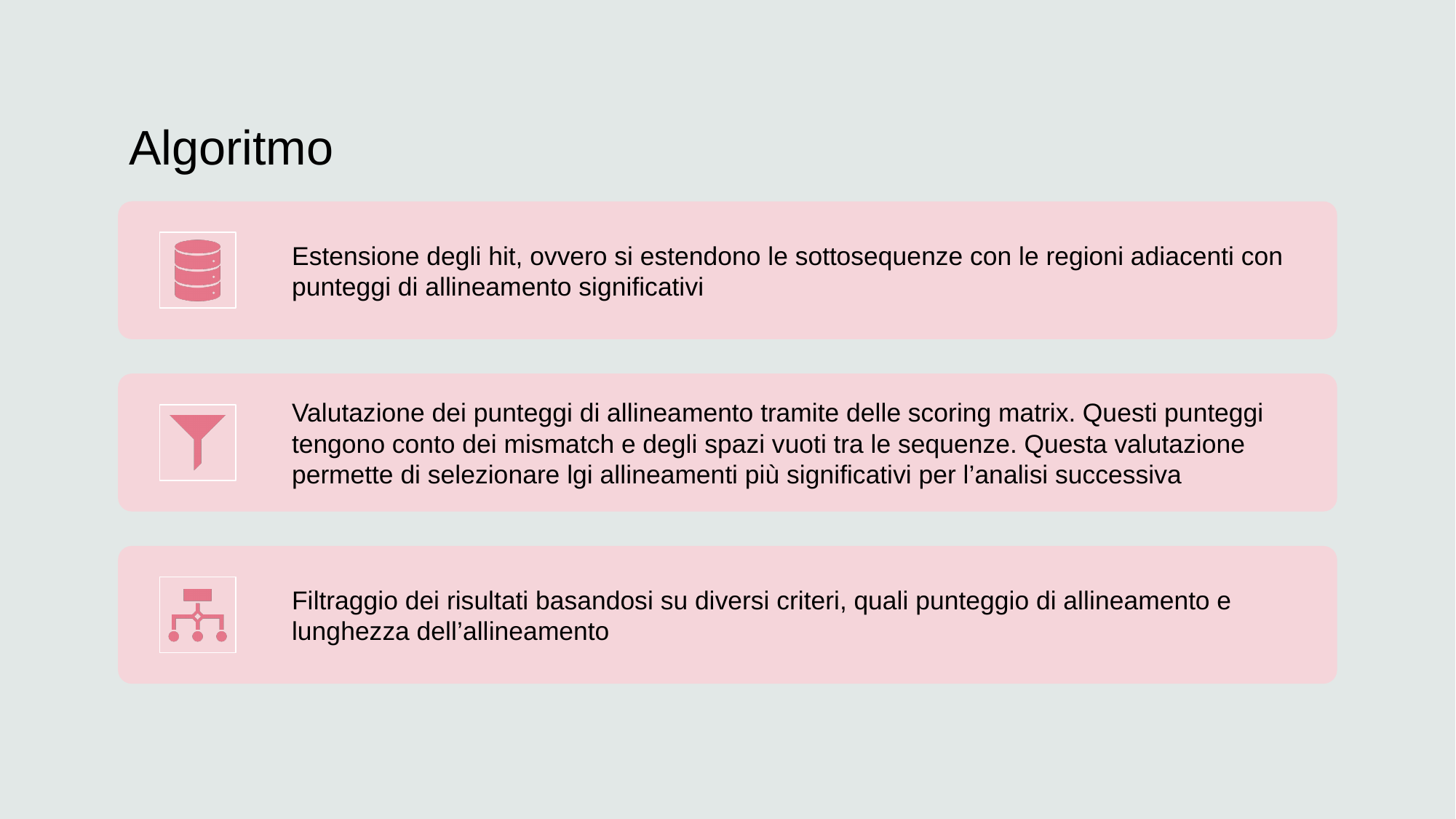

# Algoritmo
Estensione degli hit, ovvero si estendono le sottosequenze con le regioni adiacenti con punteggi di allineamento significativi
Valutazione dei punteggi di allineamento tramite delle scoring matrix. Questi punteggi tengono conto dei mismatch e degli spazi vuoti tra le sequenze. Questa valutazione permette di selezionare lgi allineamenti più significativi per l’analisi successiva
Filtraggio dei risultati basandosi su diversi criteri, quali punteggio di allineamento e lunghezza dell’allineamento